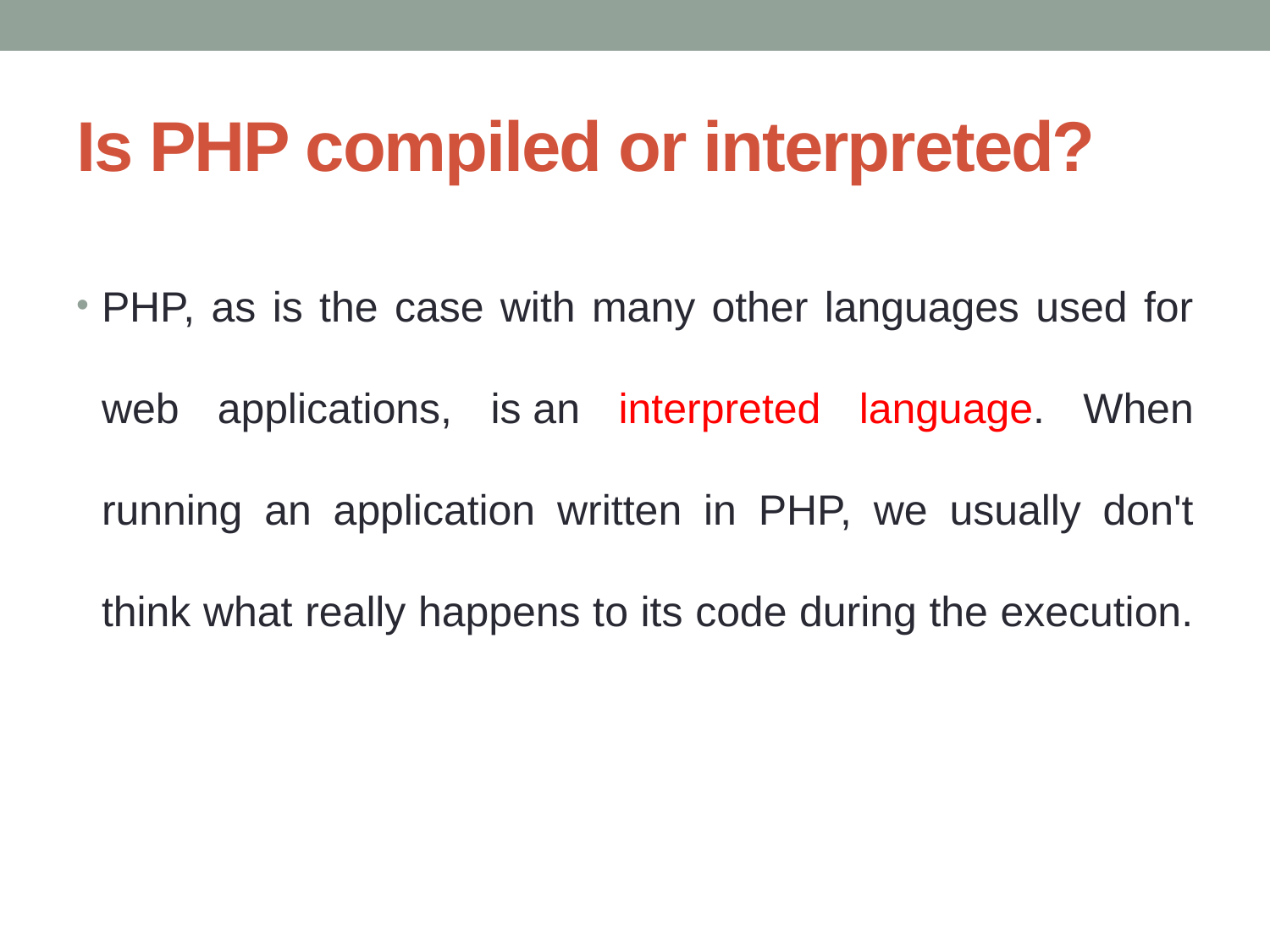

# Is PHP compiled or interpreted?
PHP, as is the case with many other languages used for web applications, is an interpreted language. When running an application written in PHP, we usually don't think what really happens to its code during the execution.